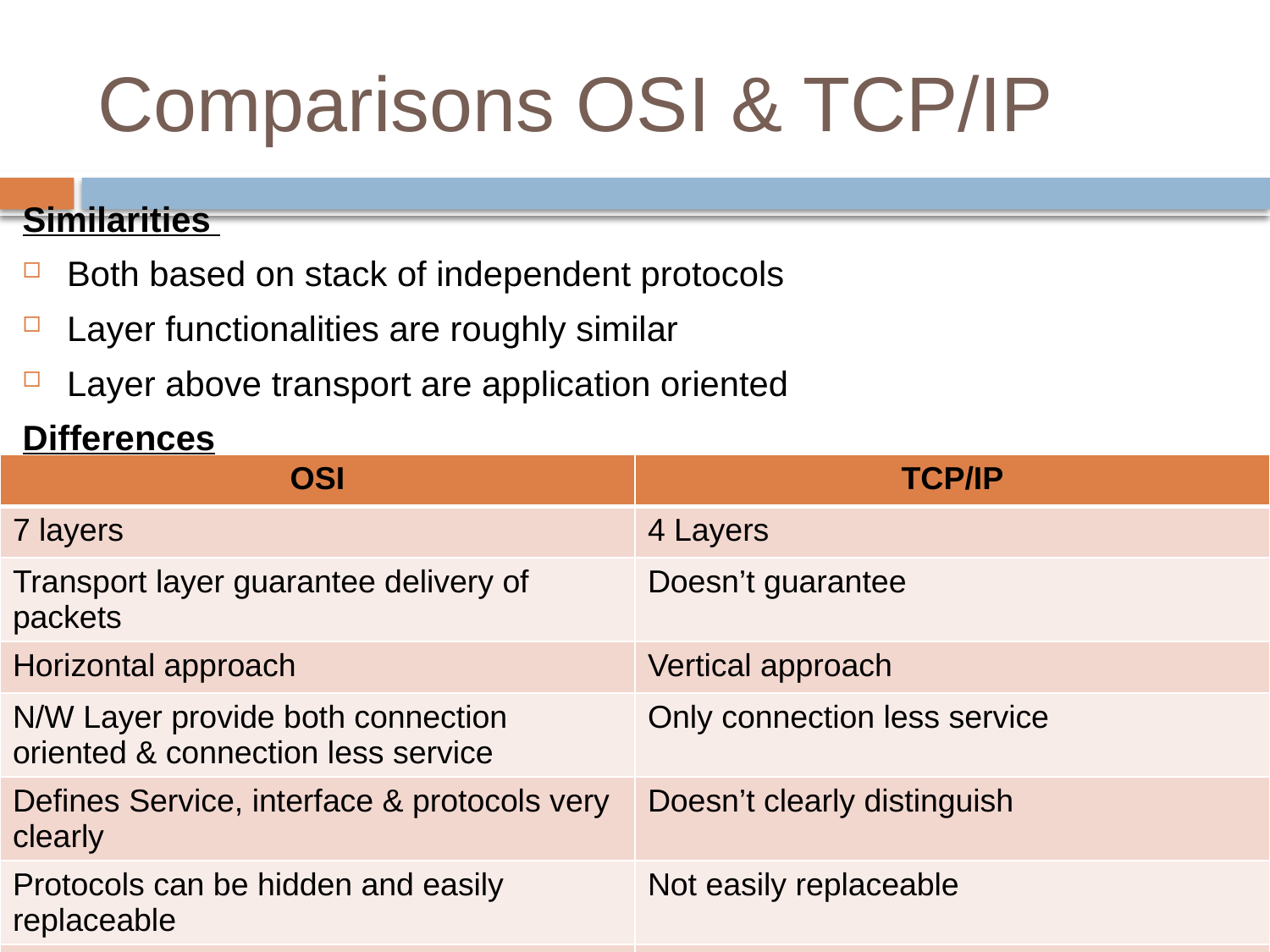

# Comparisons OSI & TCP/IP
Similarities
Both based on stack of independent protocols
Layer functionalities are roughly similar
Layer above transport are application oriented
Differences

| OSI | TCP/IP |
| --- | --- |
| 7 layers | 4 Layers |
| Transport layer guarantee delivery of packets | Doesn’t guarantee |
| Horizontal approach | Vertical approach |
| N/W Layer provide both connection oriented & connection less service | Only connection less service |
| Defines Service, interface & protocols very clearly | Doesn’t clearly distinguish |
| Protocols can be hidden and easily replaceable | Not easily replaceable |
| Truly a general model | Cant be used for any other application |